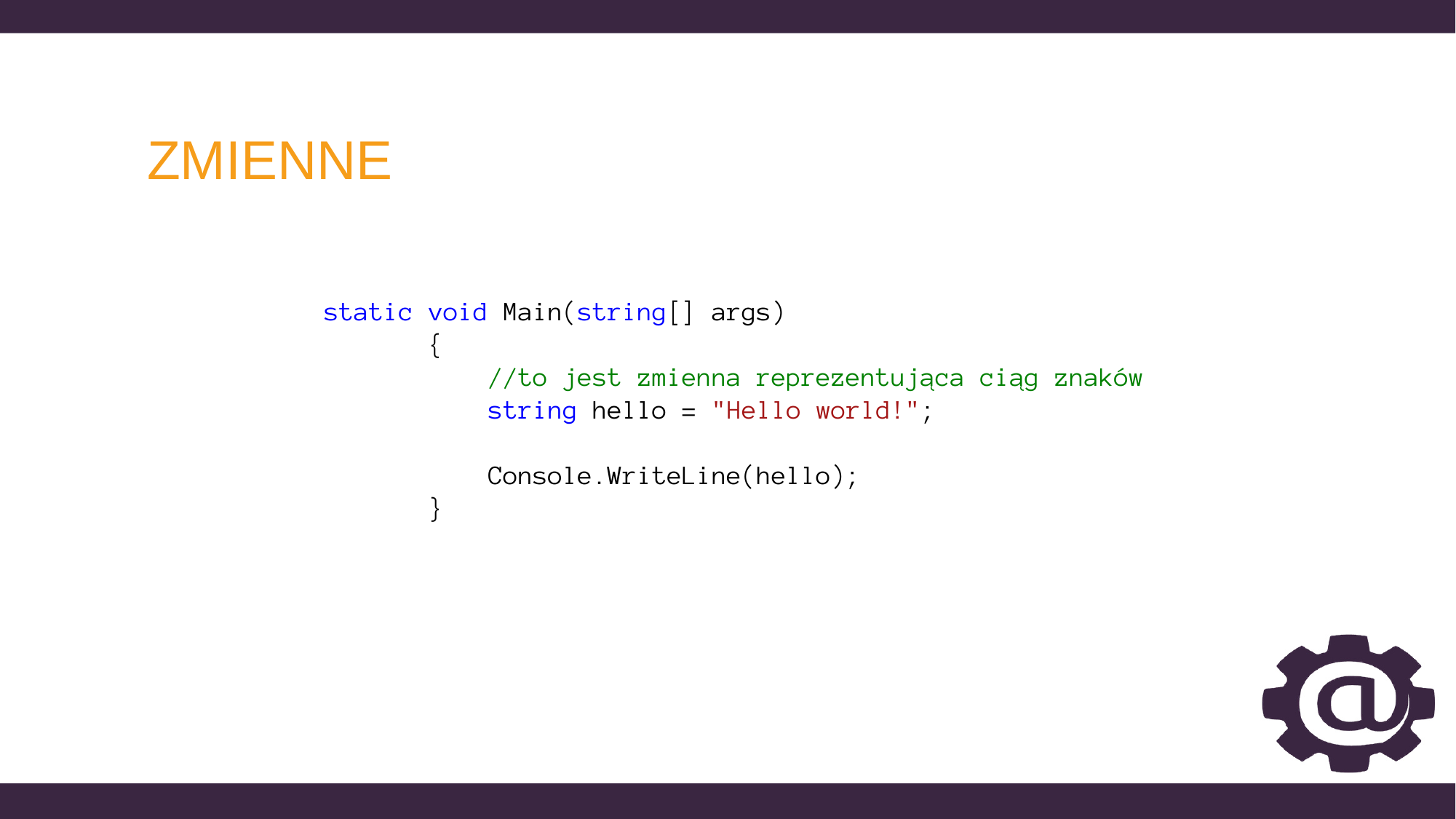

# zmienne
 static void Main(string[] args)
        {
            //to jest zmienna reprezentująca ciąg znaków
            string hello = "Hello world!";

            Console.WriteLine(hello);
        }